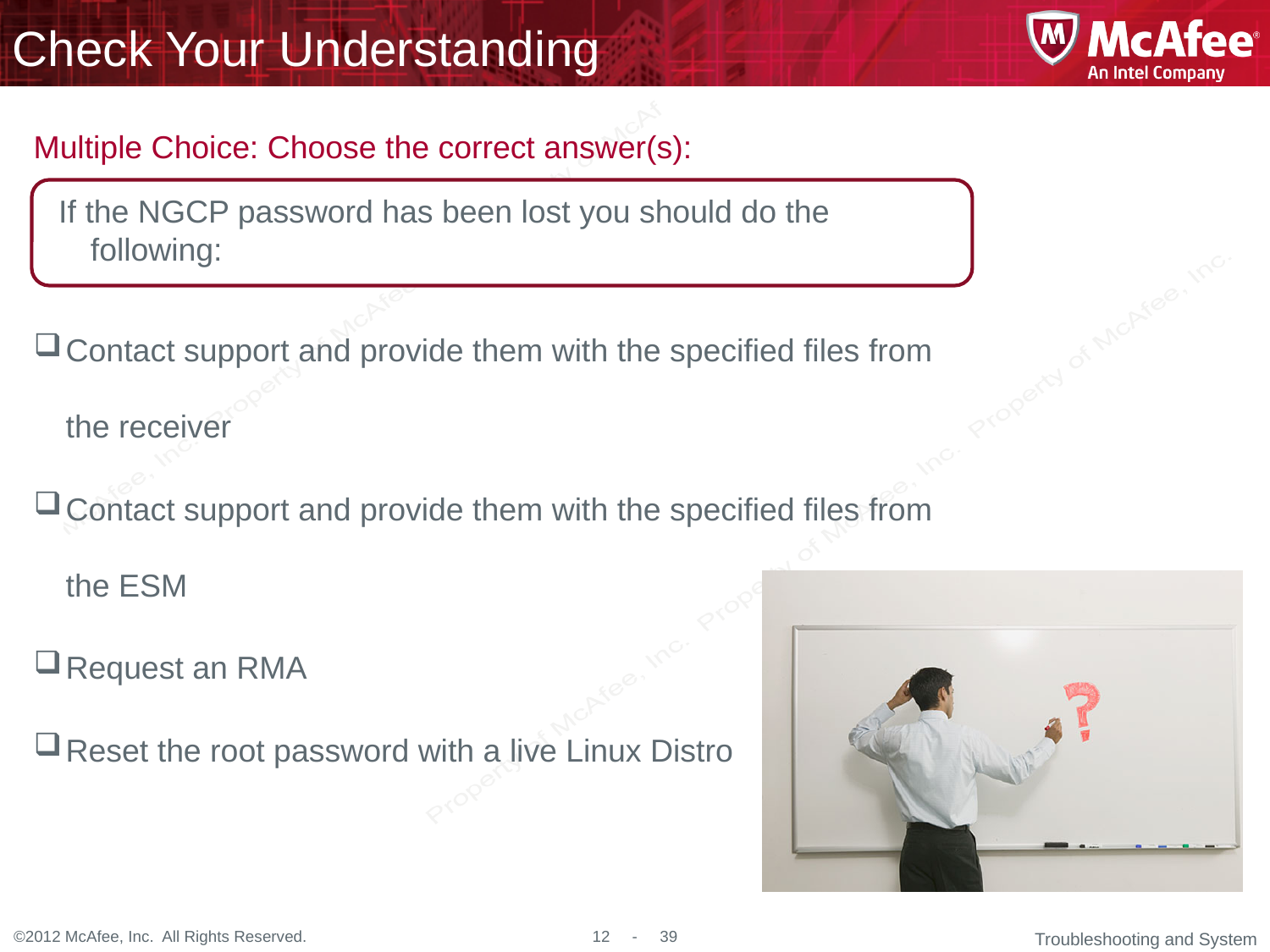

If the NGCP password has been lost you should do the following:
Contact support and provide them with the specified files from the receiver
Contact support and provide them with the specified files from the ESM
Request an RMA
Reset the root password with a live Linux Distro
Troubleshooting and System Management